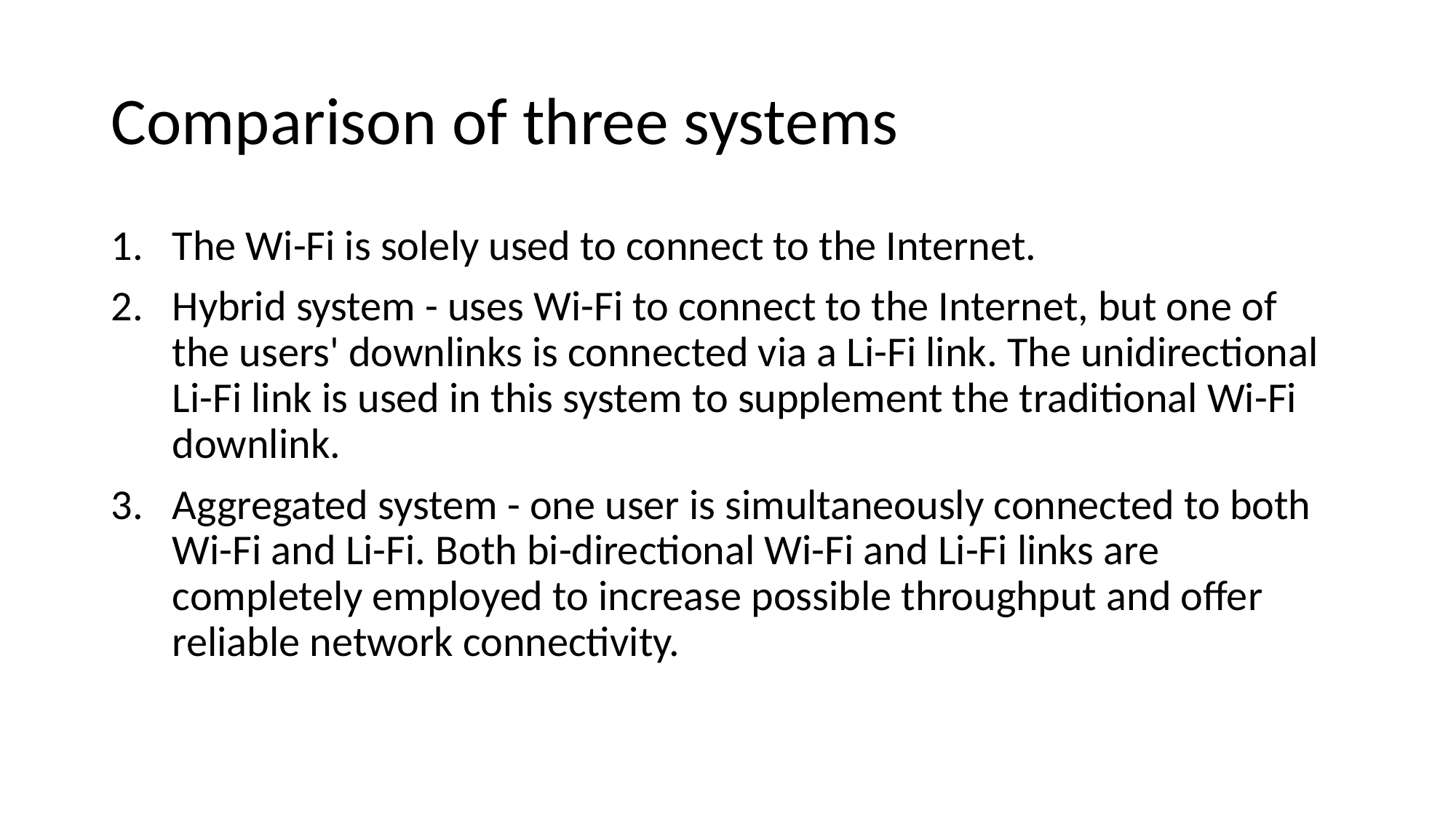

# Comparison of three systems
The Wi-Fi is solely used to connect to the Internet.
Hybrid system - uses Wi-Fi to connect to the Internet, but one of the users' downlinks is connected via a Li-Fi link. The unidirectional Li-Fi link is used in this system to supplement the traditional Wi-Fi downlink.
Aggregated system - one user is simultaneously connected to both Wi-Fi and Li-Fi. Both bi-directional Wi-Fi and Li-Fi links are completely employed to increase possible throughput and offer reliable network connectivity.